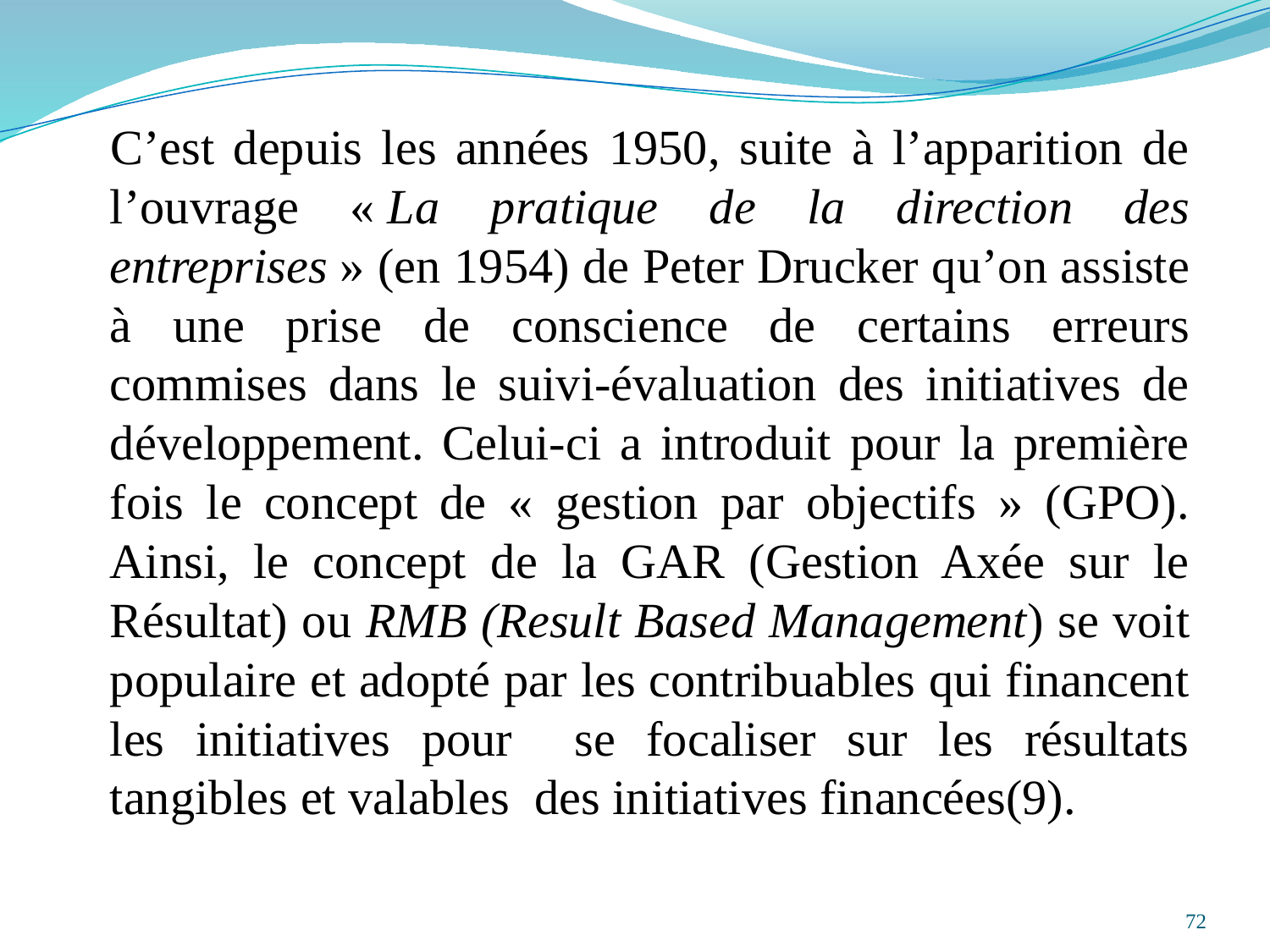

C’est depuis les années 1950, suite à l’apparition de l’ouvrage « La pratique de la direction des entreprises » (en 1954) de Peter Drucker qu’on assiste à une prise de conscience de certains erreurs commises dans le suivi-évaluation des initiatives de développement. Celui-ci a introduit pour la première fois le concept de « gestion par objectifs » (GPO). Ainsi, le concept de la GAR (Gestion Axée sur le Résultat) ou RMB (Result Based Management) se voit populaire et adopté par les contribuables qui financent les initiatives pour  se focaliser sur les résultats tangibles et valables  des initiatives financées(9).
72